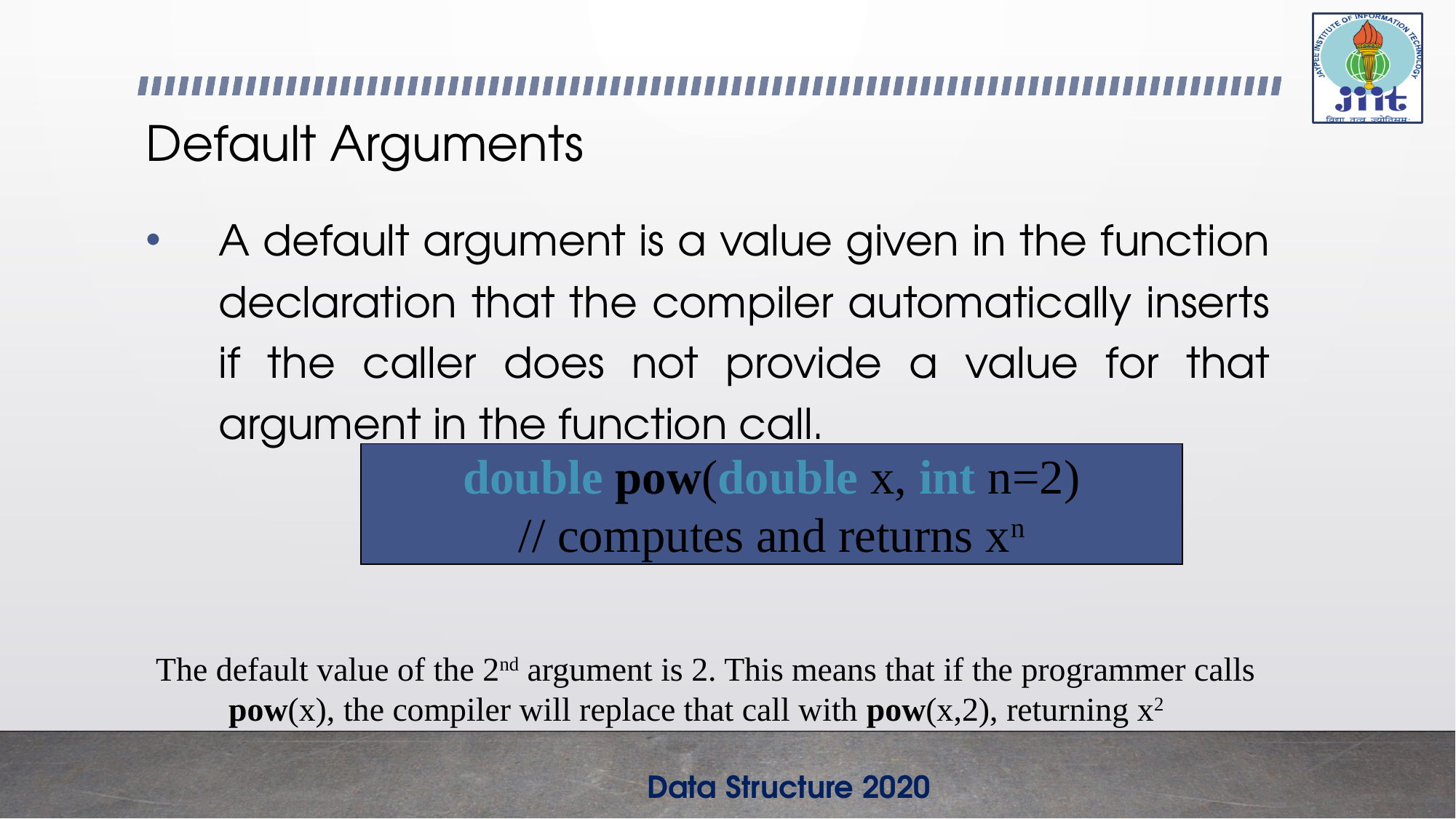

# Default Arguments
A default argument is a value given in the function declaration that the compiler automatically inserts if the caller does not provide a value for that argument in the function call.
double pow(double x, int n=2)
// computes and returns xn

The default value of the 2nd argument is 2. This means that if the programmer calls pow(x), the compiler will replace that call with pow(x,2), returning x2